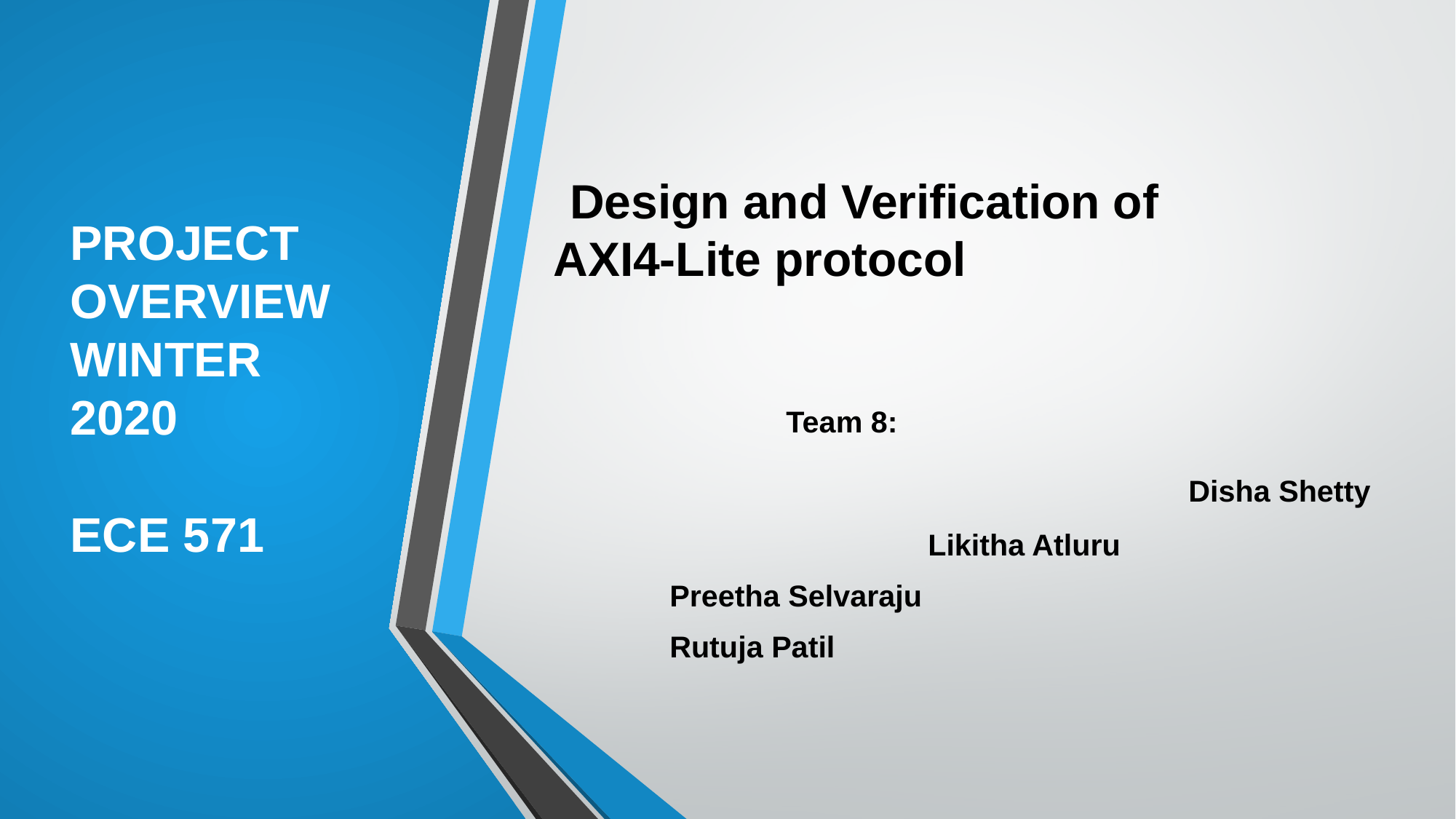

Design and Verification of    			AXI4-Lite protocol

										 	  Team 8:
 				                                                               Disha Shetty     				                          				                   Likitha Atluru
											 Preetha Selvaraju
											 Rutuja Patil
# PROJECT OVERVIEW WINTER 2020 ECE 571